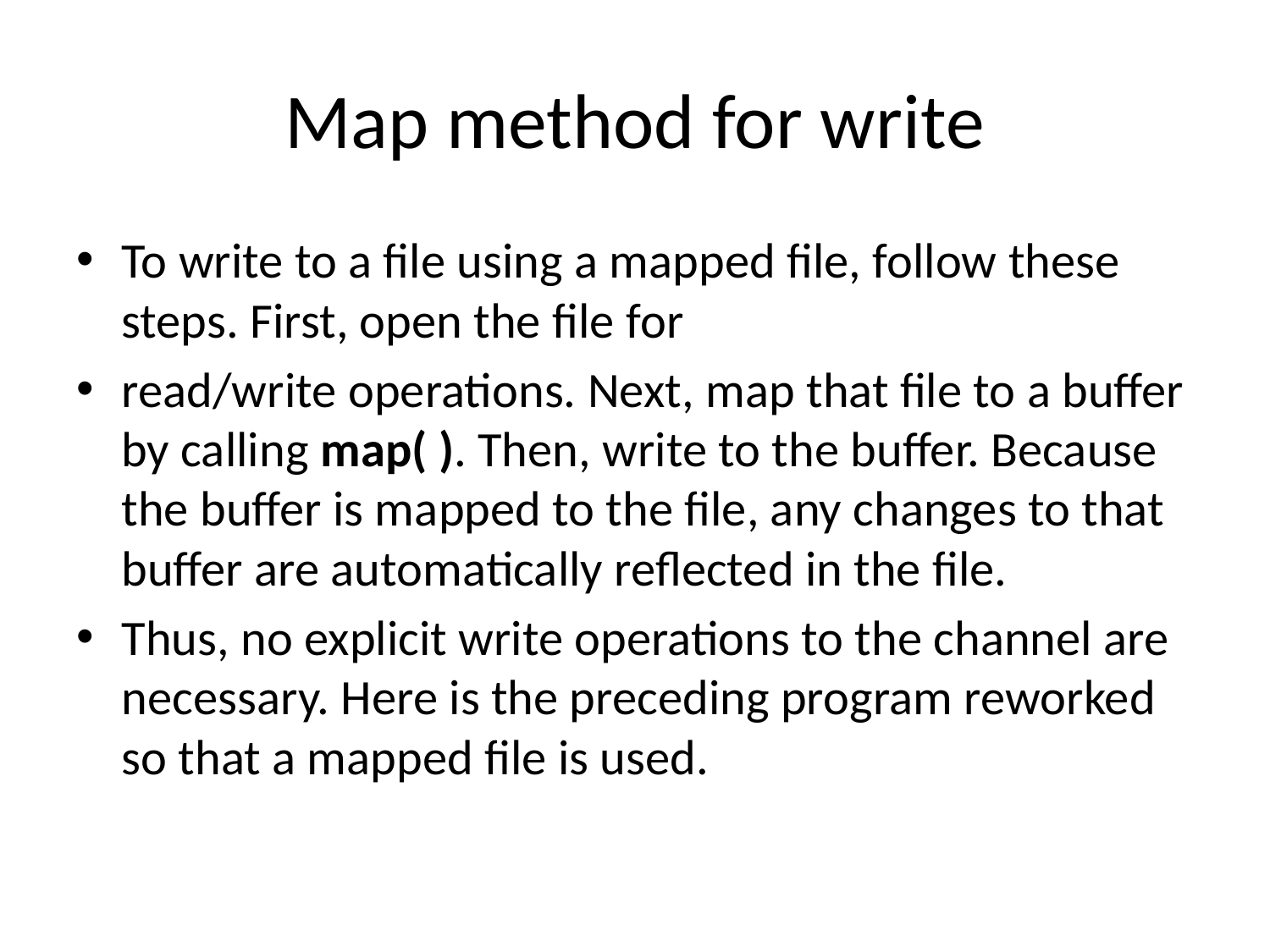

# Map method for write
To write to a file using a mapped file, follow these steps. First, open the file for
read/write operations. Next, map that file to a buffer by calling map( ). Then, write to the buffer. Because the buffer is mapped to the file, any changes to that buffer are automatically reflected in the file.
Thus, no explicit write operations to the channel are necessary. Here is the preceding program reworked so that a mapped file is used.